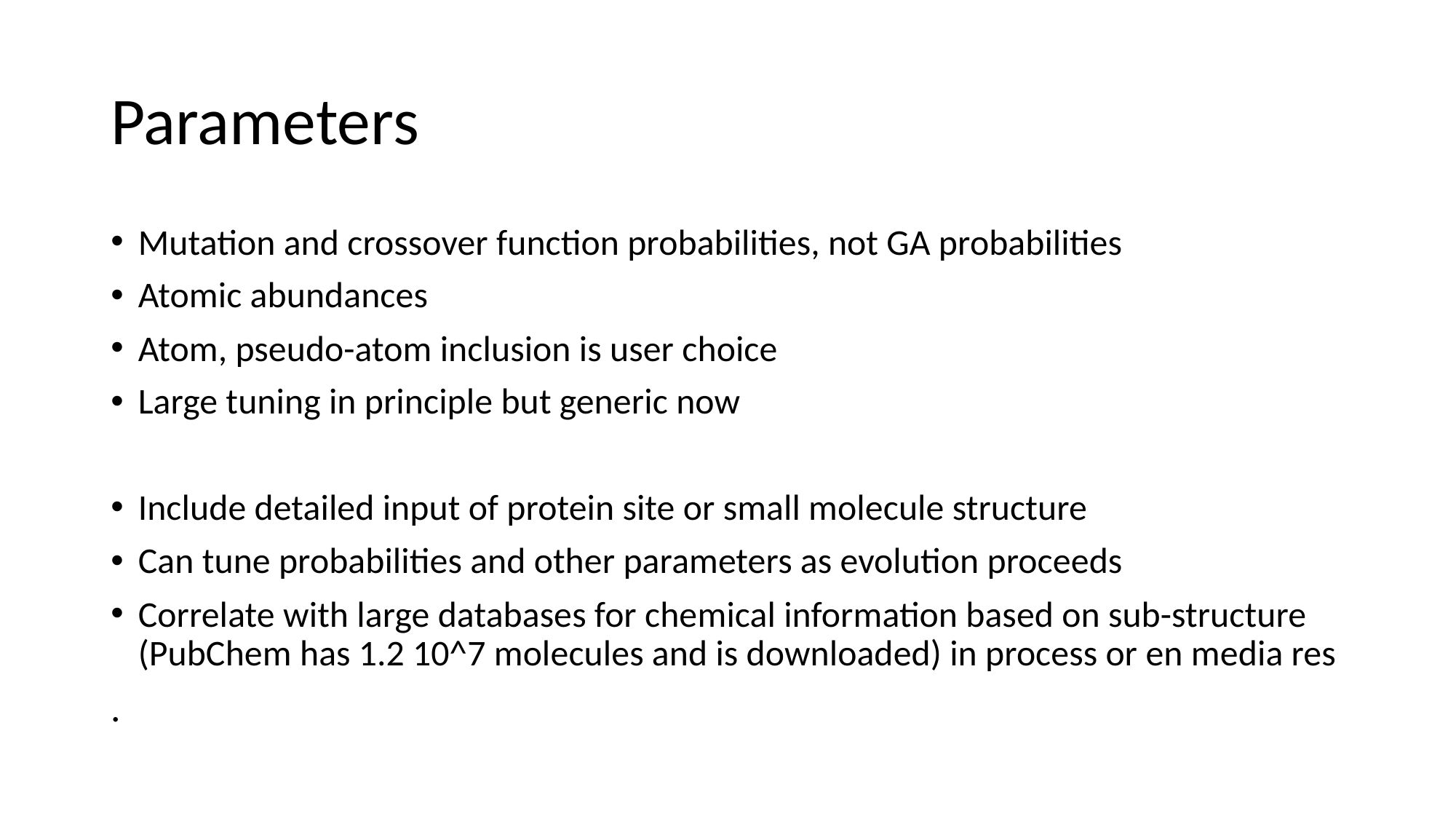

# Parameters
Mutation and crossover function probabilities, not GA probabilities
Atomic abundances
Atom, pseudo-atom inclusion is user choice
Large tuning in principle but generic now

Include detailed input of protein site or small molecule structure
Can tune probabilities and other parameters as evolution proceeds
Correlate with large databases for chemical information based on sub-structure (PubChem has 1.2 10^7 molecules and is downloaded) in process or en media res
.